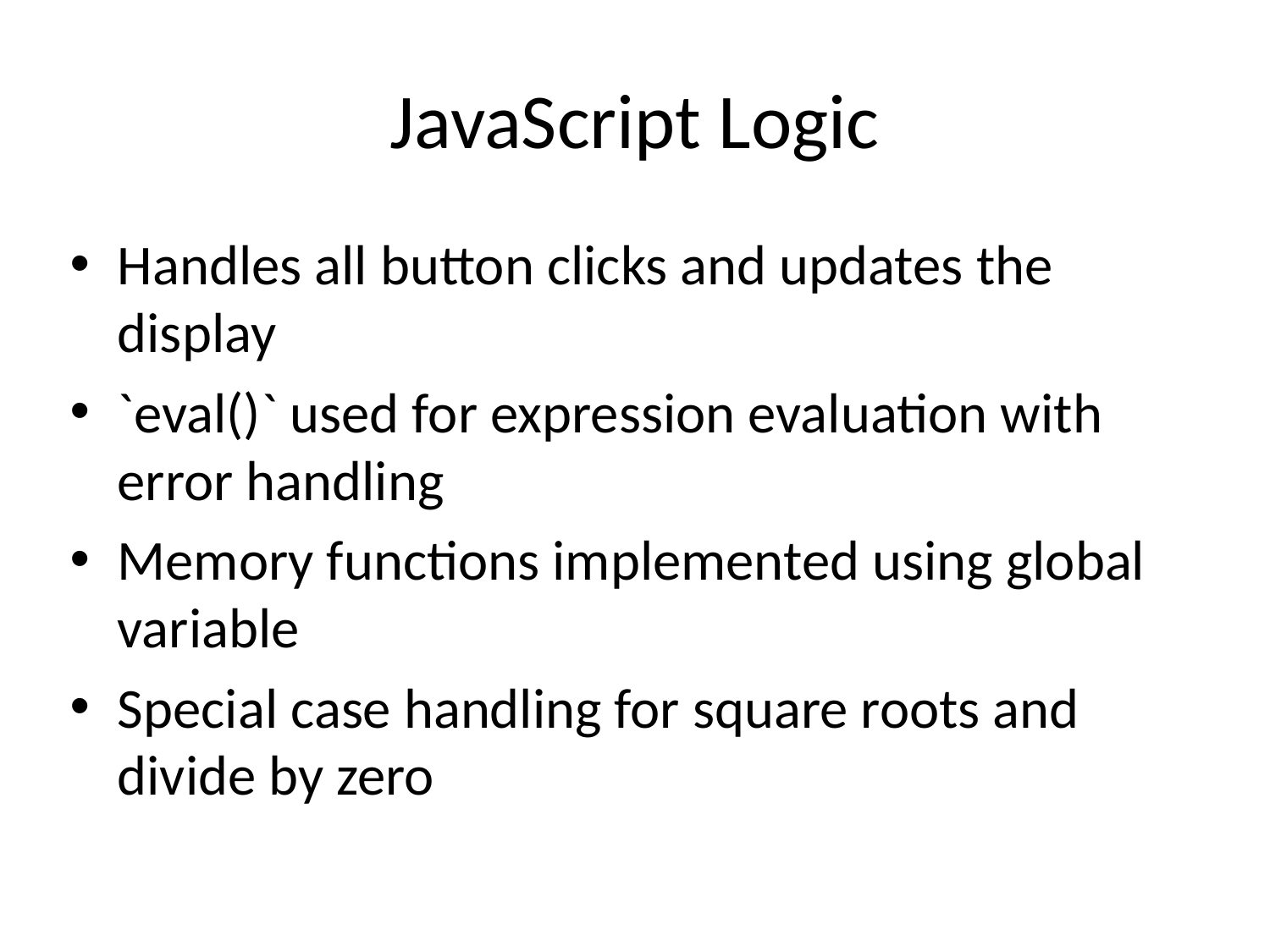

# JavaScript Logic
Handles all button clicks and updates the display
`eval()` used for expression evaluation with error handling
Memory functions implemented using global variable
Special case handling for square roots and divide by zero